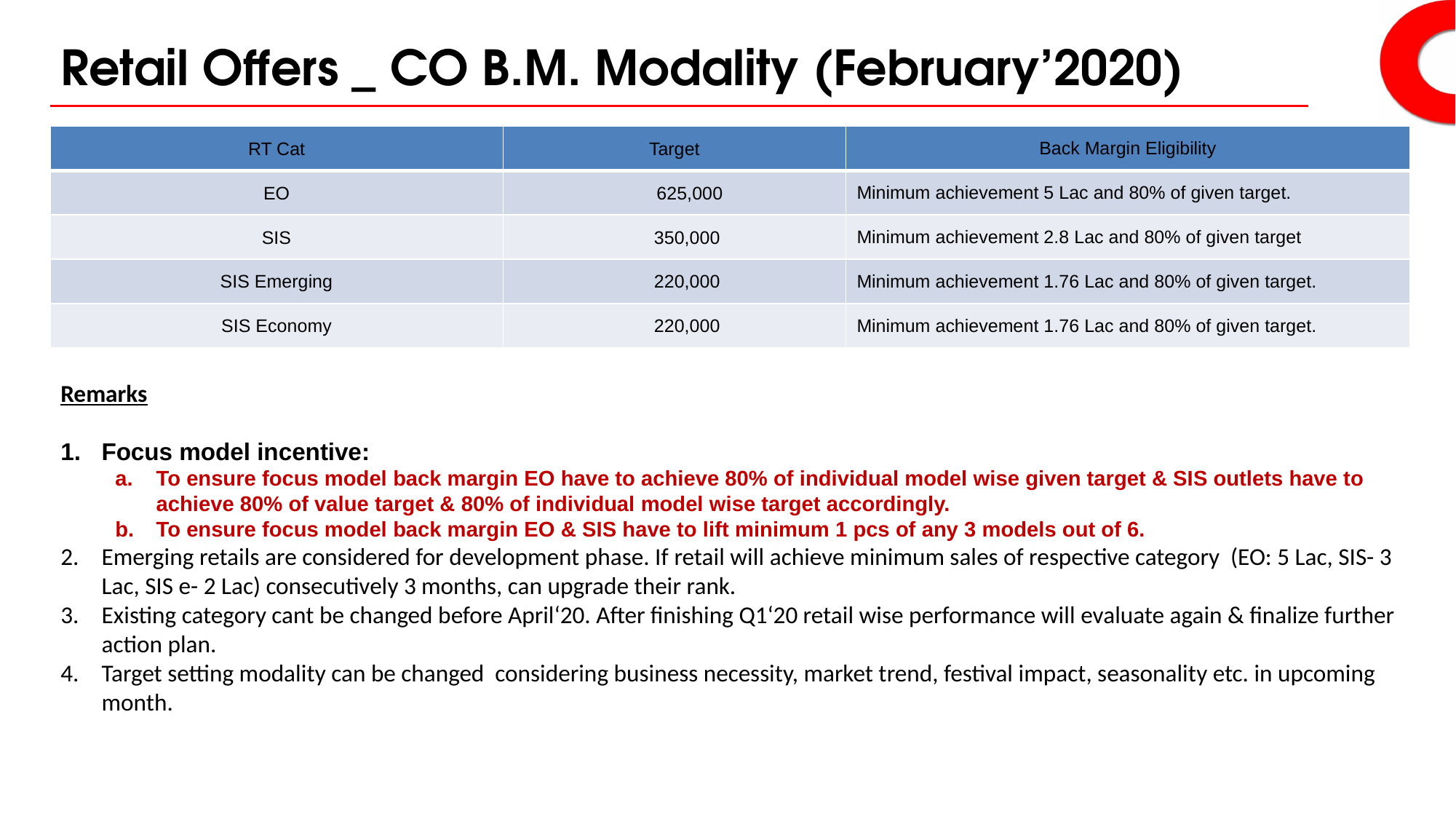

# Retail Offers _ CO B.M. Modality (February’2020)
| RT Cat | Target | Back Margin Eligibility |
| --- | --- | --- |
| EO | 625,000 | Minimum achievement 5 Lac and 80% of given target. |
| SIS | 350,000 | Minimum achievement 2.8 Lac and 80% of given target |
| SIS Emerging | 220,000 | Minimum achievement 1.76 Lac and 80% of given target. |
| SIS Economy | 220,000 | Minimum achievement 1.76 Lac and 80% of given target. |
Remarks

Focus model incentive:
To ensure focus model back margin EO have to achieve 80% of individual model wise given target & SIS outlets have to achieve 80% of value target & 80% of individual model wise target accordingly.
To ensure focus model back margin EO & SIS have to lift minimum 1 pcs of any 3 models out of 6.
Emerging retails are considered for development phase. If retail will achieve minimum sales of respective category  (EO: 5 Lac, SIS- 3 Lac, SIS e- 2 Lac) consecutively 3 months, can upgrade their rank.
Existing category cant be changed before April‘20. After finishing Q1‘20 retail wise performance will evaluate again & finalize further action plan.
Target setting modality can be changed  considering business necessity, market trend, festival impact, seasonality etc. in upcoming month.